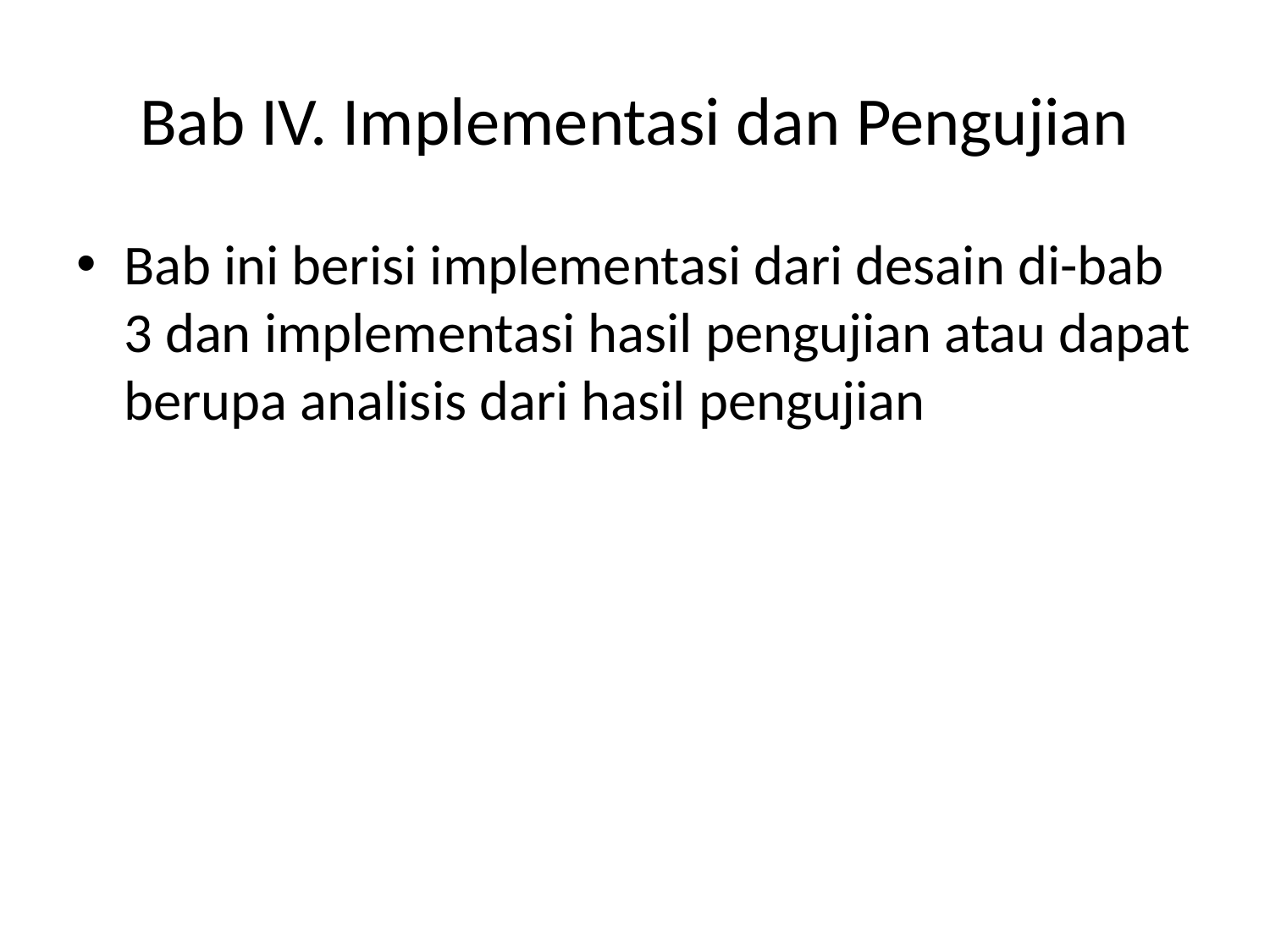

# Bab IV. Implementasi dan Pengujian
Bab ini berisi implementasi dari desain di-bab 3 dan implementasi hasil pengujian atau dapat berupa analisis dari hasil pengujian